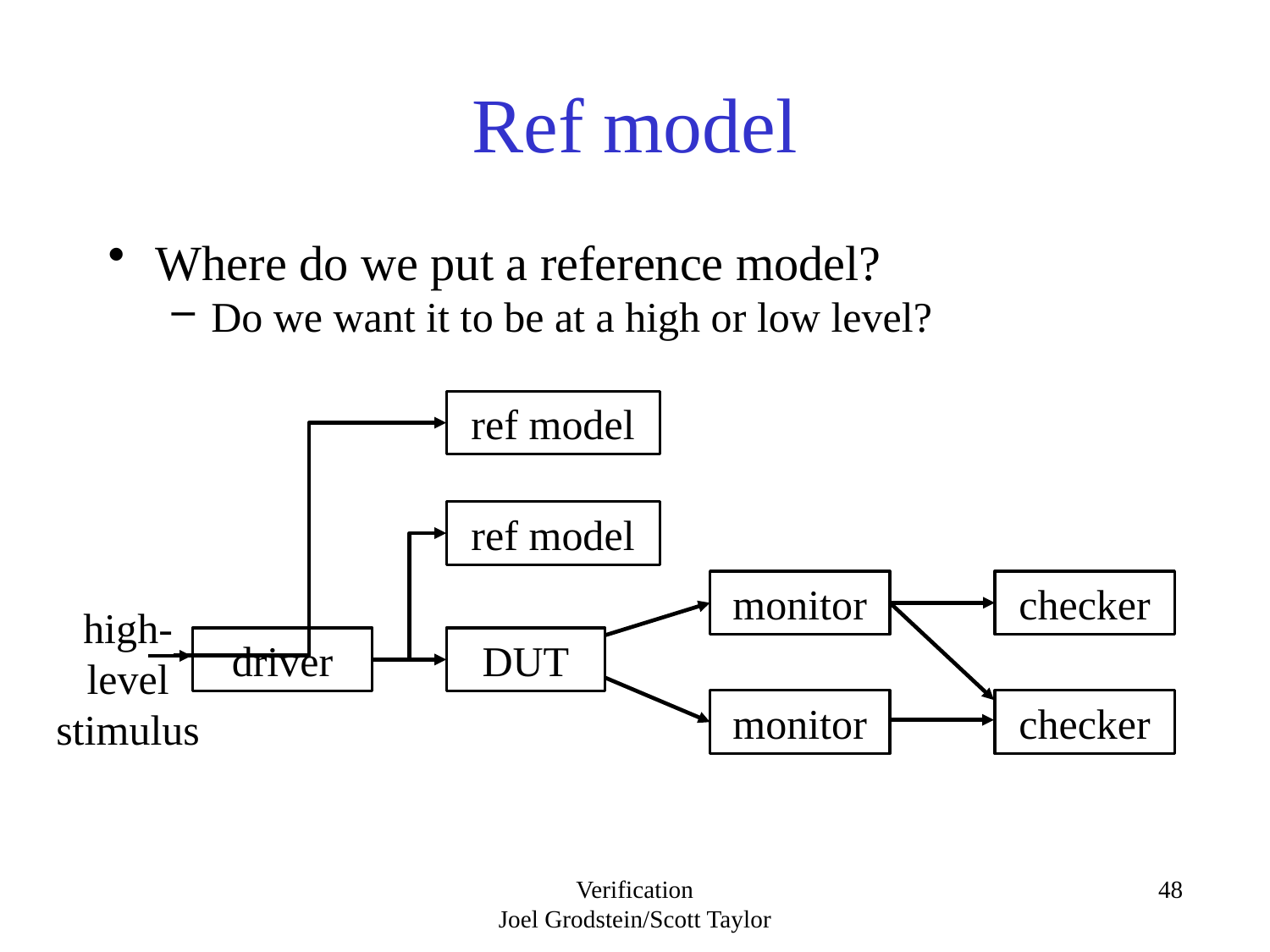

# Ref model
Where do we put a reference model?
Do we want it to be at a high or low level?
ref model
ref model
monitor
checker
high-level stimulus
driver
DUT
monitor
checker
Verification
Joel Grodstein/Scott Taylor